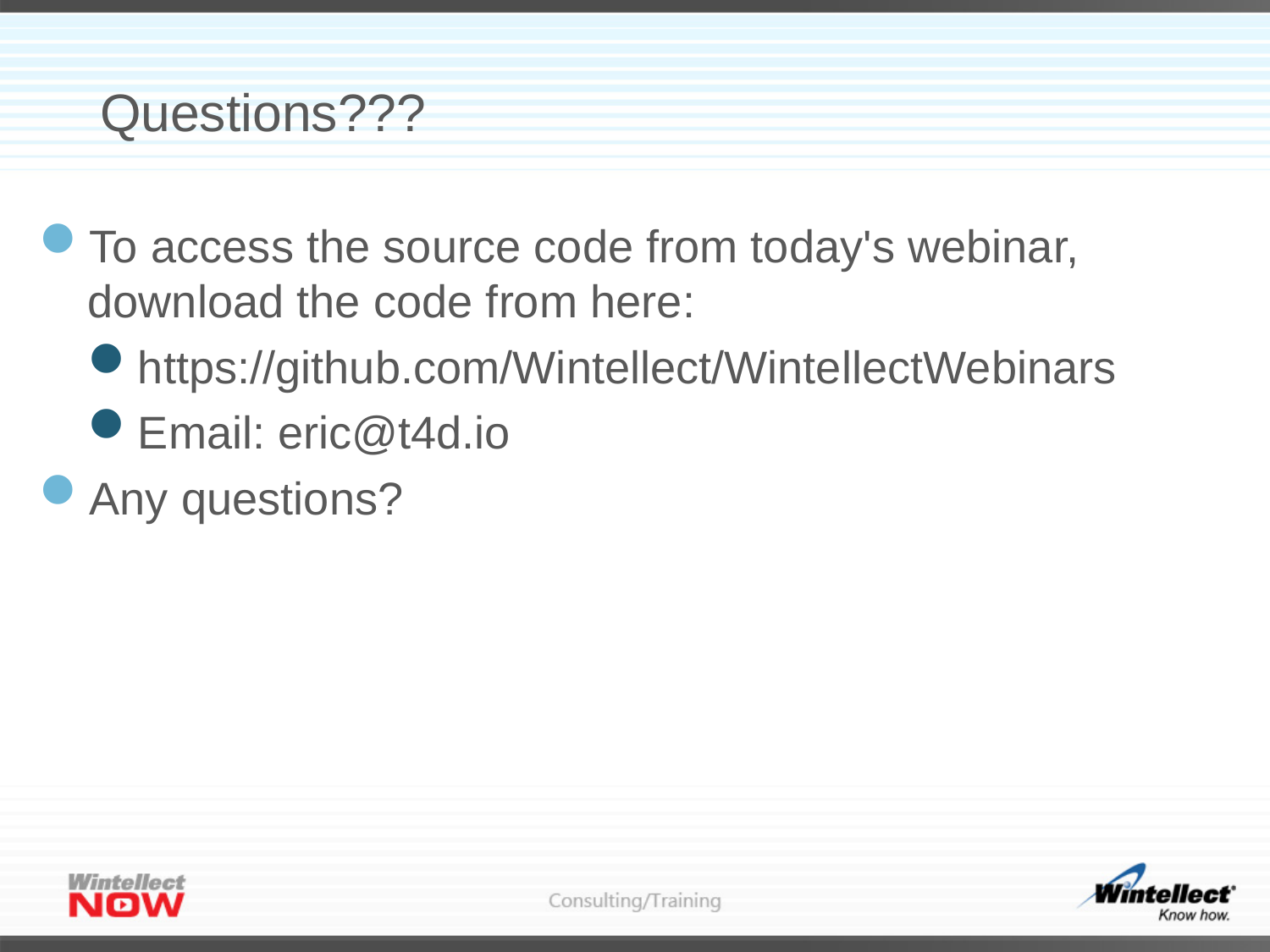

# Questions???
To access the source code from today's webinar, download the code from here:
https://github.com/Wintellect/WintellectWebinars
Email: eric@t4d.io
Any questions?